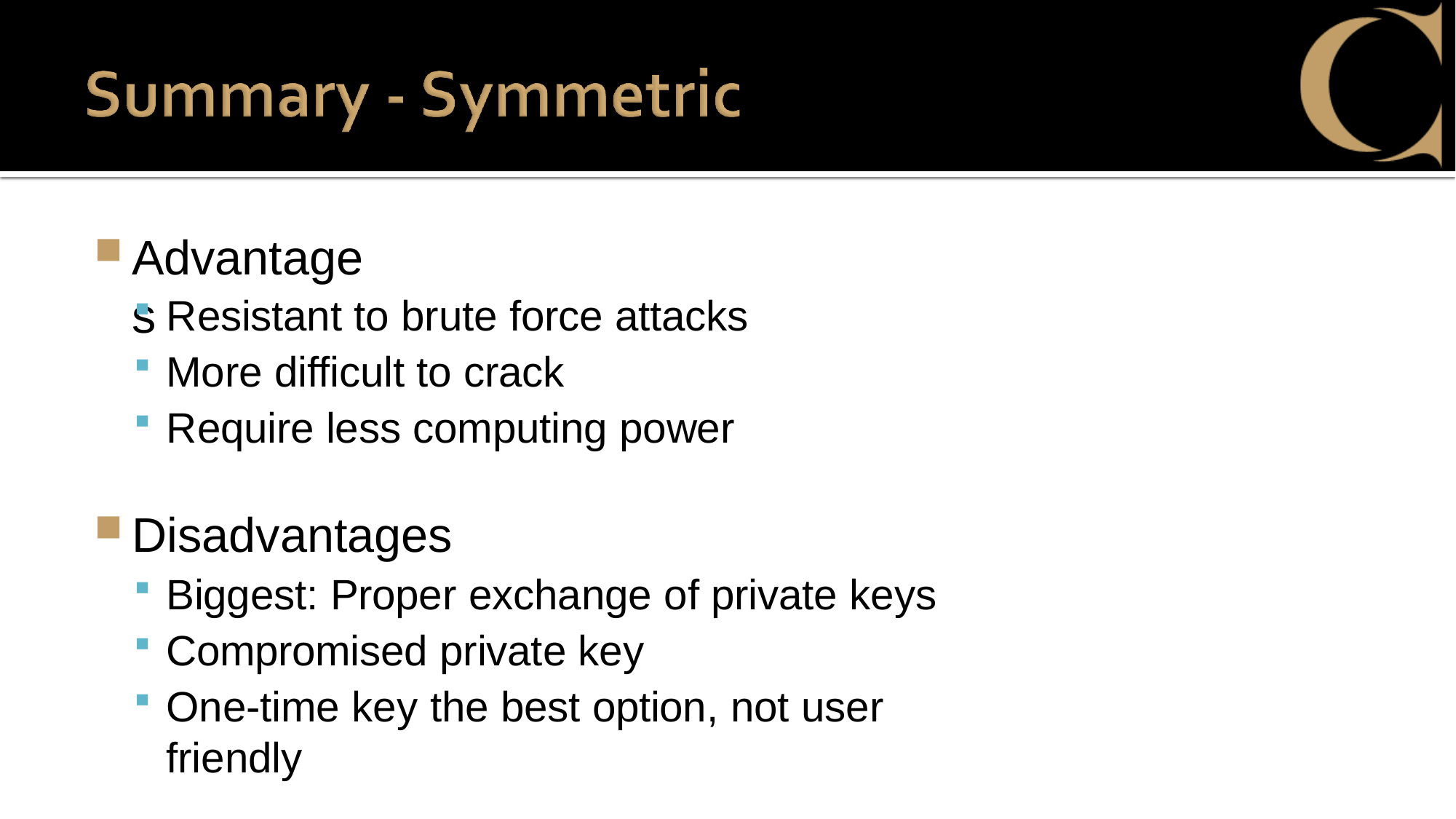

Advantages
Resistant to brute force attacks
More difficult to crack
Require less computing power

Disadvantages
Biggest: Proper exchange of private keys
Compromised private key
One-time key the best option, not user friendly